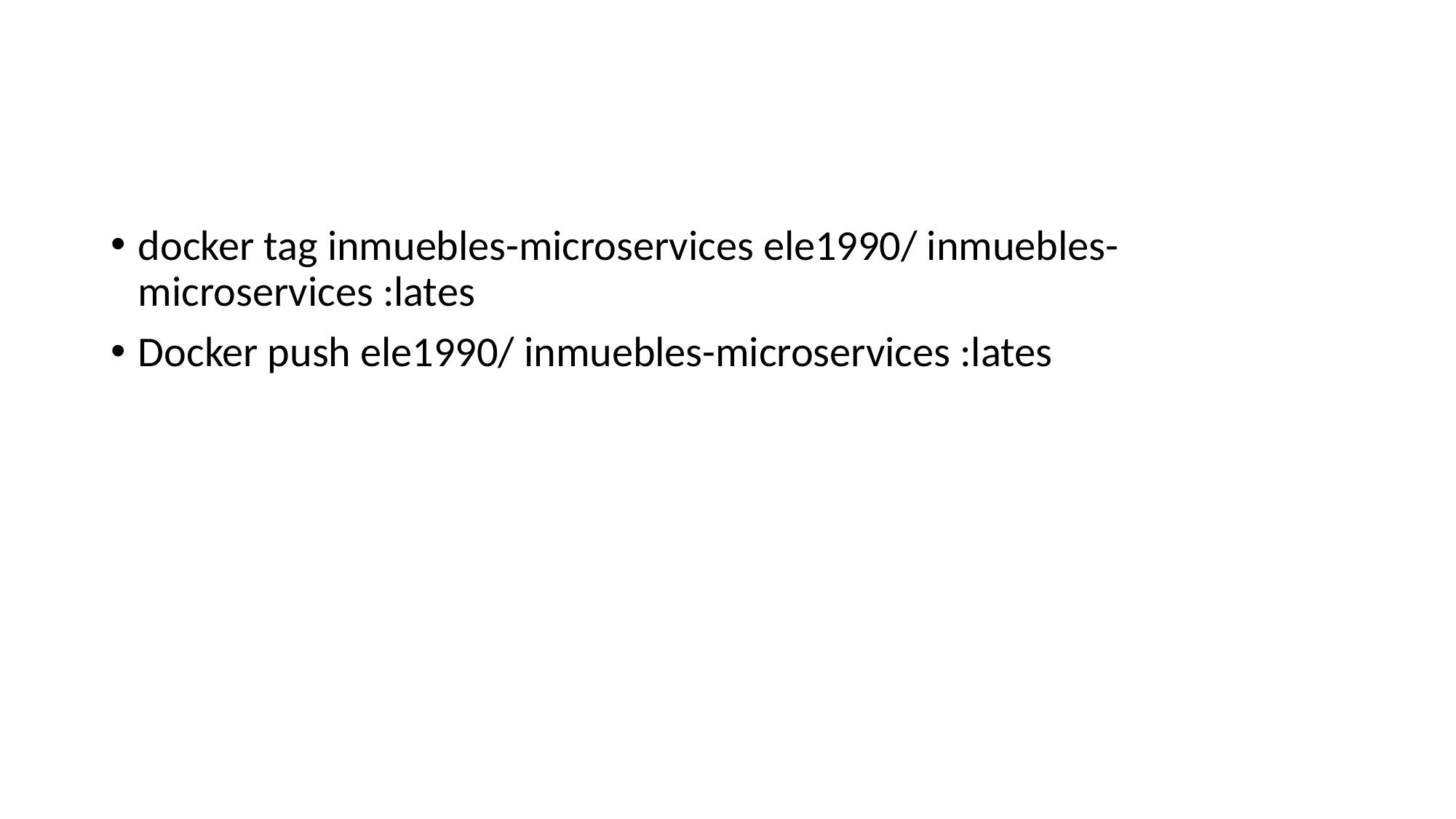

#
docker tag inmuebles-microservices ele1990/ inmuebles-microservices :lates
Docker push ele1990/ inmuebles-microservices :lates